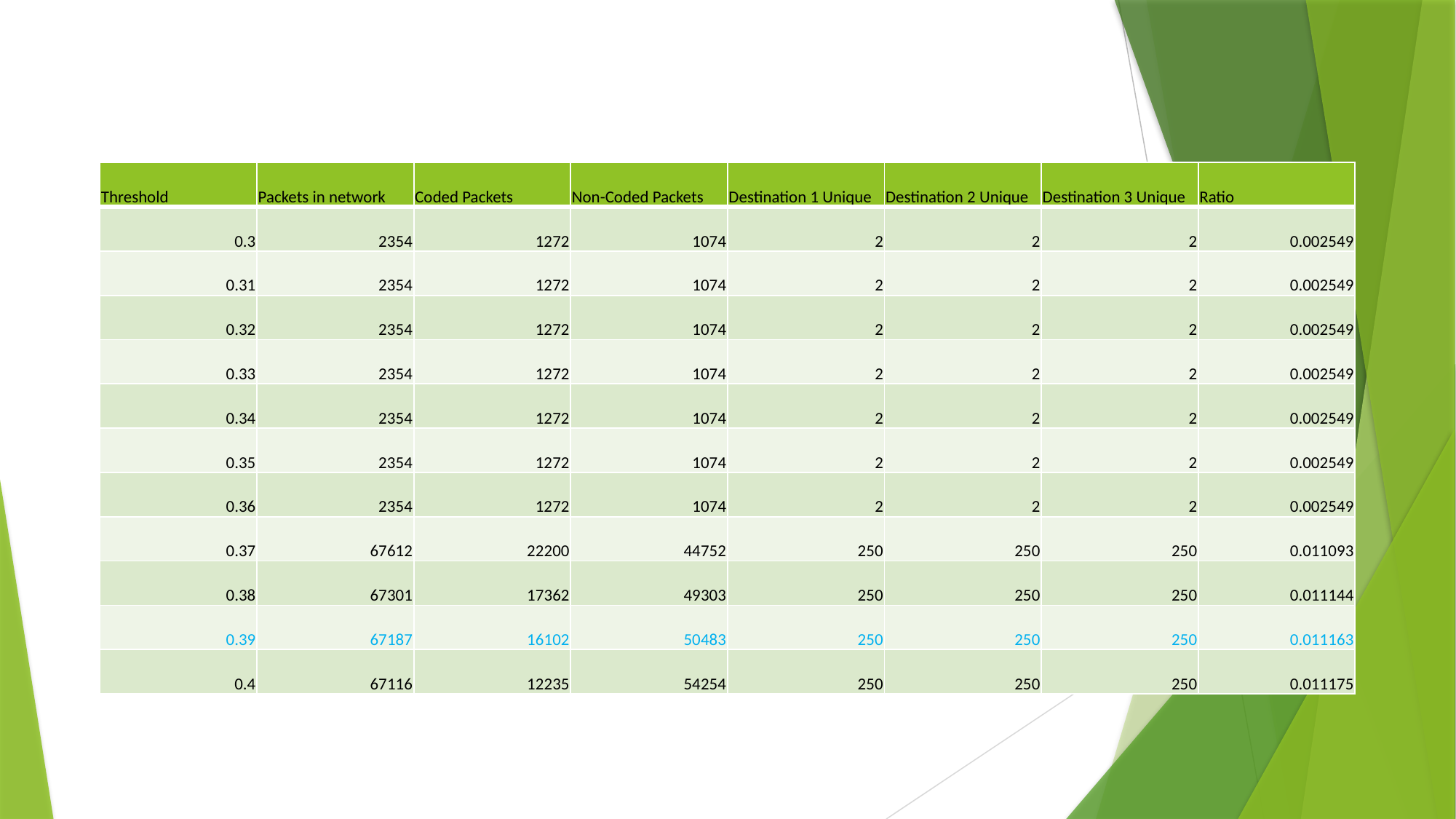

| Threshold | Packets in network | Coded Packets | Non-Coded Packets | Destination 1 Unique | Destination 2 Unique | Destination 3 Unique | Ratio |
| --- | --- | --- | --- | --- | --- | --- | --- |
| 0.3 | 2354 | 1272 | 1074 | 2 | 2 | 2 | 0.002549 |
| 0.31 | 2354 | 1272 | 1074 | 2 | 2 | 2 | 0.002549 |
| 0.32 | 2354 | 1272 | 1074 | 2 | 2 | 2 | 0.002549 |
| 0.33 | 2354 | 1272 | 1074 | 2 | 2 | 2 | 0.002549 |
| 0.34 | 2354 | 1272 | 1074 | 2 | 2 | 2 | 0.002549 |
| 0.35 | 2354 | 1272 | 1074 | 2 | 2 | 2 | 0.002549 |
| 0.36 | 2354 | 1272 | 1074 | 2 | 2 | 2 | 0.002549 |
| 0.37 | 67612 | 22200 | 44752 | 250 | 250 | 250 | 0.011093 |
| 0.38 | 67301 | 17362 | 49303 | 250 | 250 | 250 | 0.011144 |
| 0.39 | 67187 | 16102 | 50483 | 250 | 250 | 250 | 0.011163 |
| 0.4 | 67116 | 12235 | 54254 | 250 | 250 | 250 | 0.011175 |